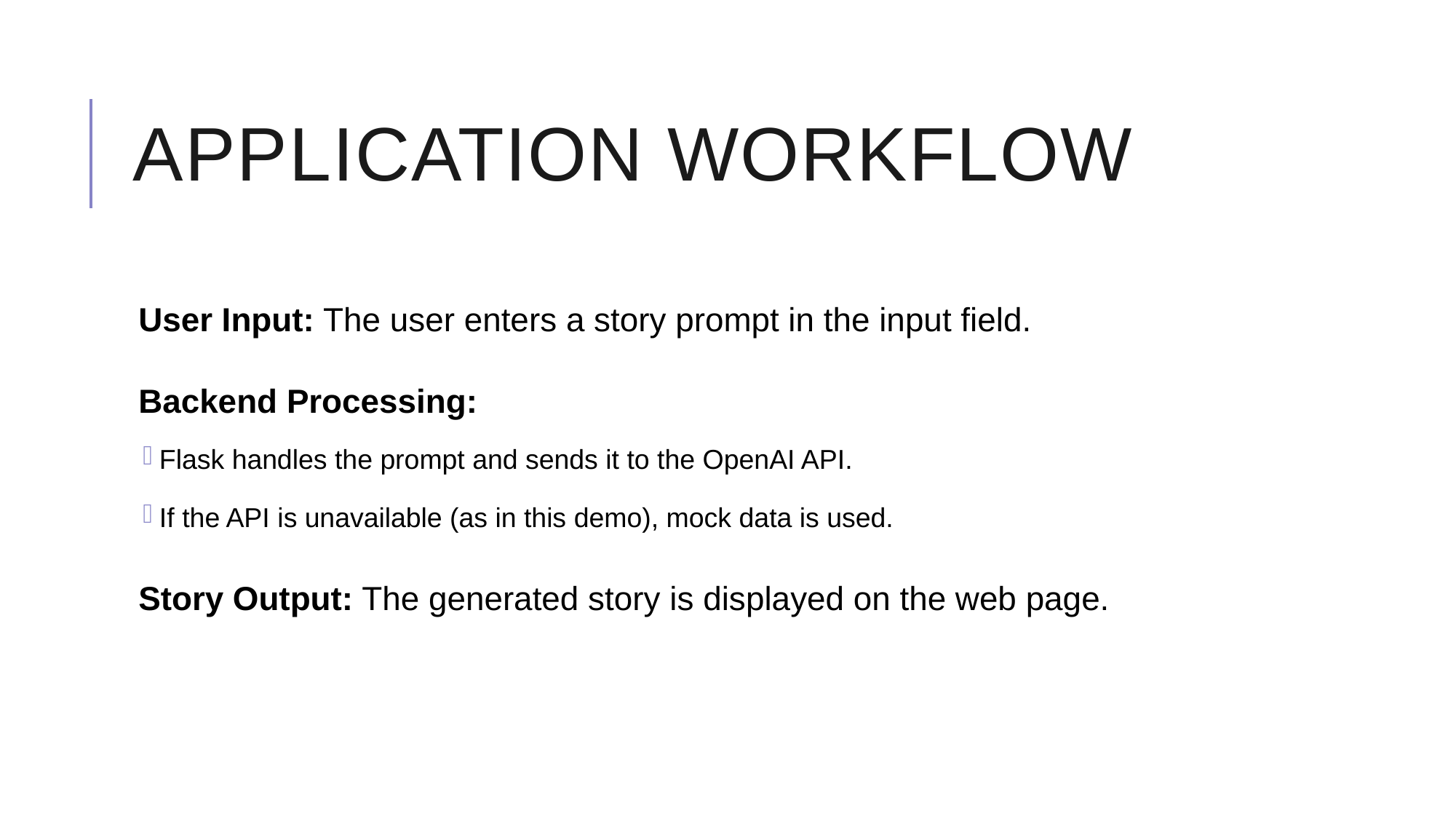

# Application Workflow
User Input: The user enters a story prompt in the input field.
Backend Processing:
Flask handles the prompt and sends it to the OpenAI API.
If the API is unavailable (as in this demo), mock data is used.
Story Output: The generated story is displayed on the web page.